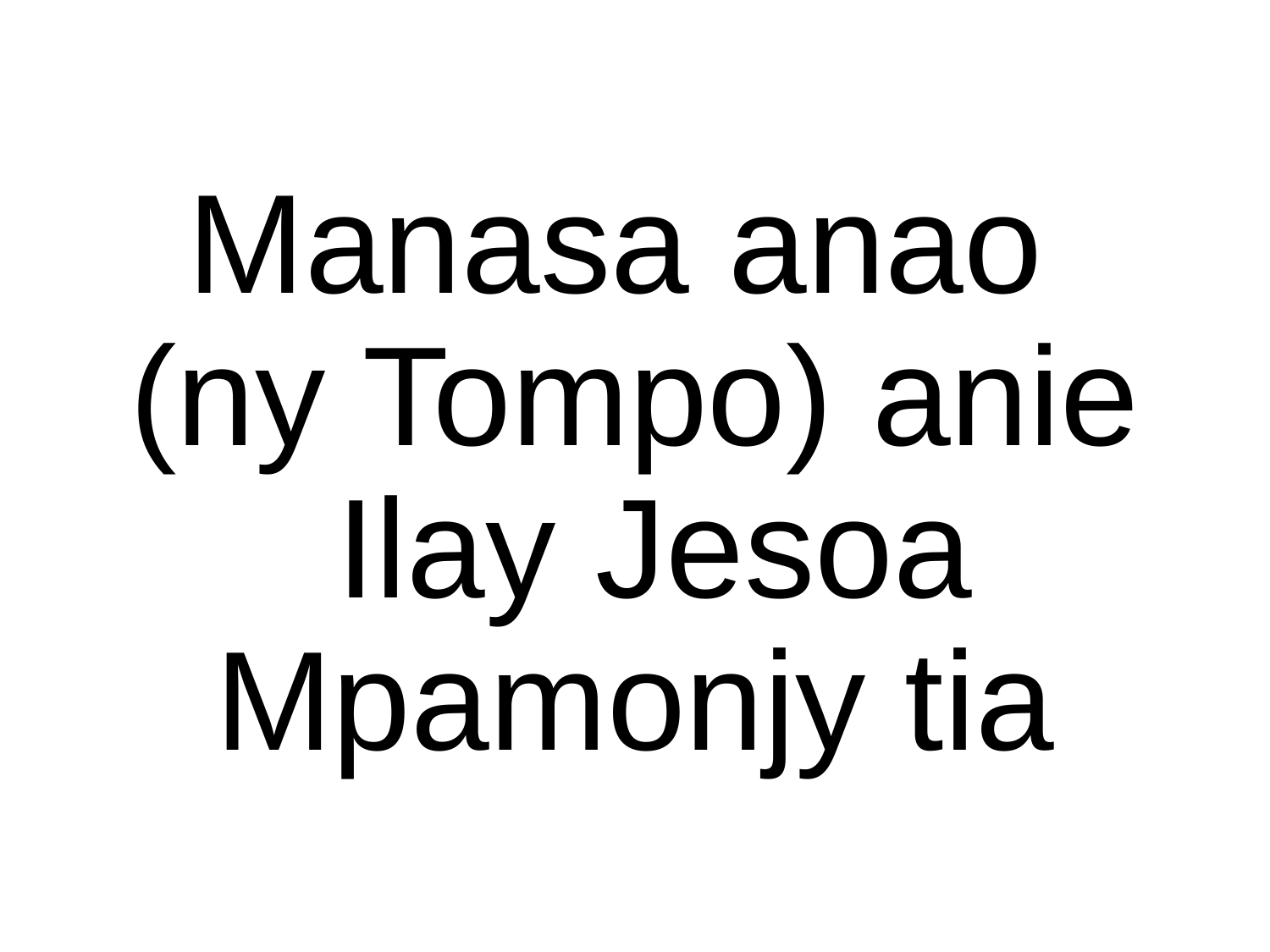

# Manasa anao (ny Tompo) anie Ilay Jesoa Mpamonjy tia